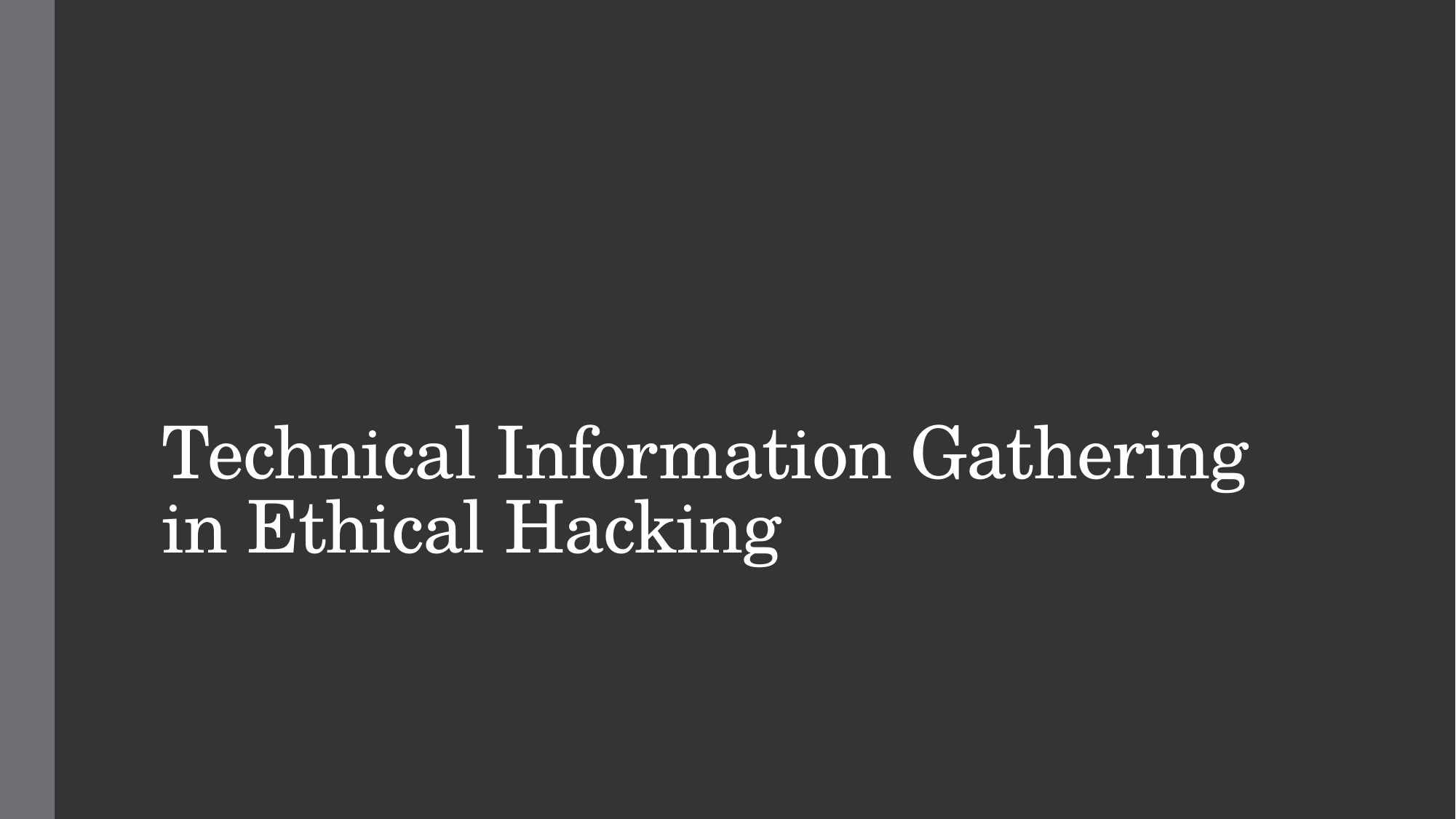

# Technical Information Gathering in Ethical Hacking